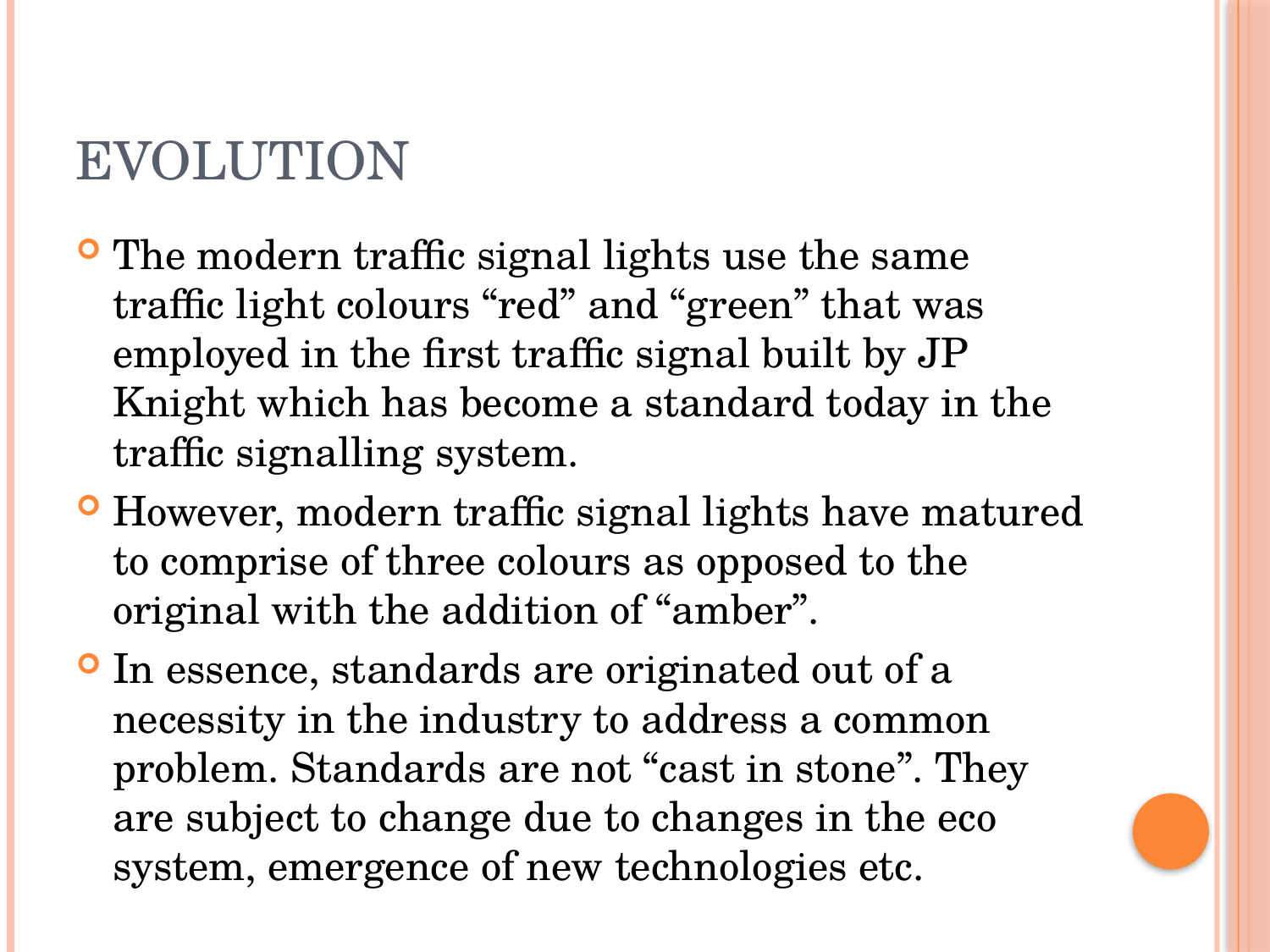

# Evolution
The modern traffic signal lights use the same traffic light colours “red” and “green” that was employed in the first traffic signal built by JP Knight which has become a standard today in the traffic signalling system.
However, modern traffic signal lights have matured to comprise of three colours as opposed to the original with the addition of “amber”.
In essence, standards are originated out of a necessity in the industry to address a common problem. Standards are not “cast in stone”. They are subject to change due to changes in the eco system, emergence of new technologies etc.